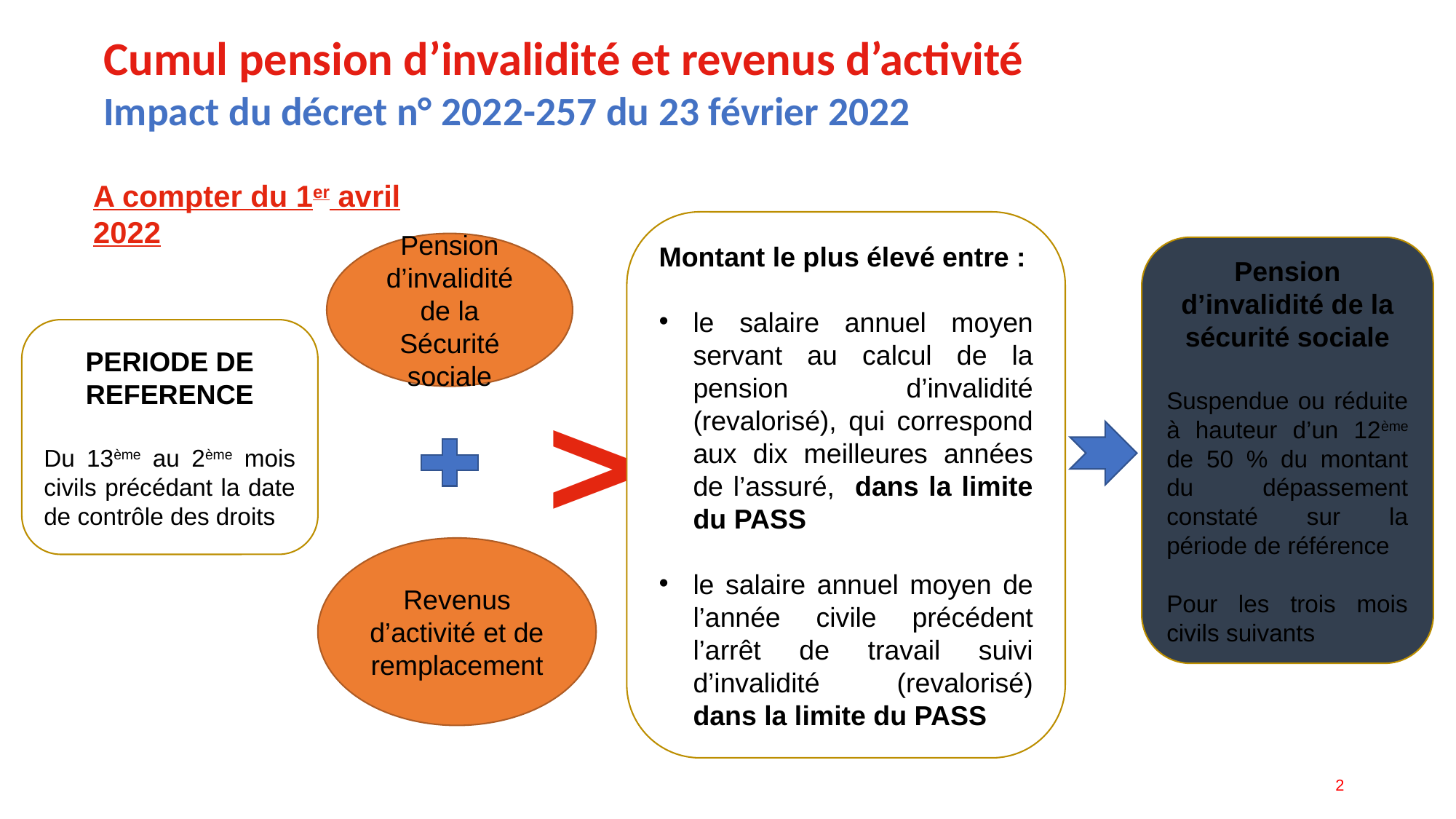

# Cumul pension d’invalidité et revenus d’activité Impact du décret n° 2022-257 du 23 février 2022
A compter du 1er avril 2022

Montant le plus élevé entre :

le salaire annuel moyen servant au calcul de la pension d’invalidité (revalorisé), qui correspond aux dix meilleures années de l’assuré,  dans la limite du PASS

le salaire annuel moyen de l’année civile précédent l’arrêt de travail suivi d’invalidité (revalorisé) dans la limite du PASS

Pension d’invalidité de la Sécurité sociale
Pension d’invalidité de la sécurité sociale

Suspendue ou réduite à hauteur d’un 12ème de 50 % du montant du dépassement constaté sur la période de référence

Pour les trois mois civils suivants
PERIODE DE REFERENCE

Du 13ème au 2ème mois civils précédant la date de contrôle des droits
>

Revenus d’activité et de remplacement
2
2